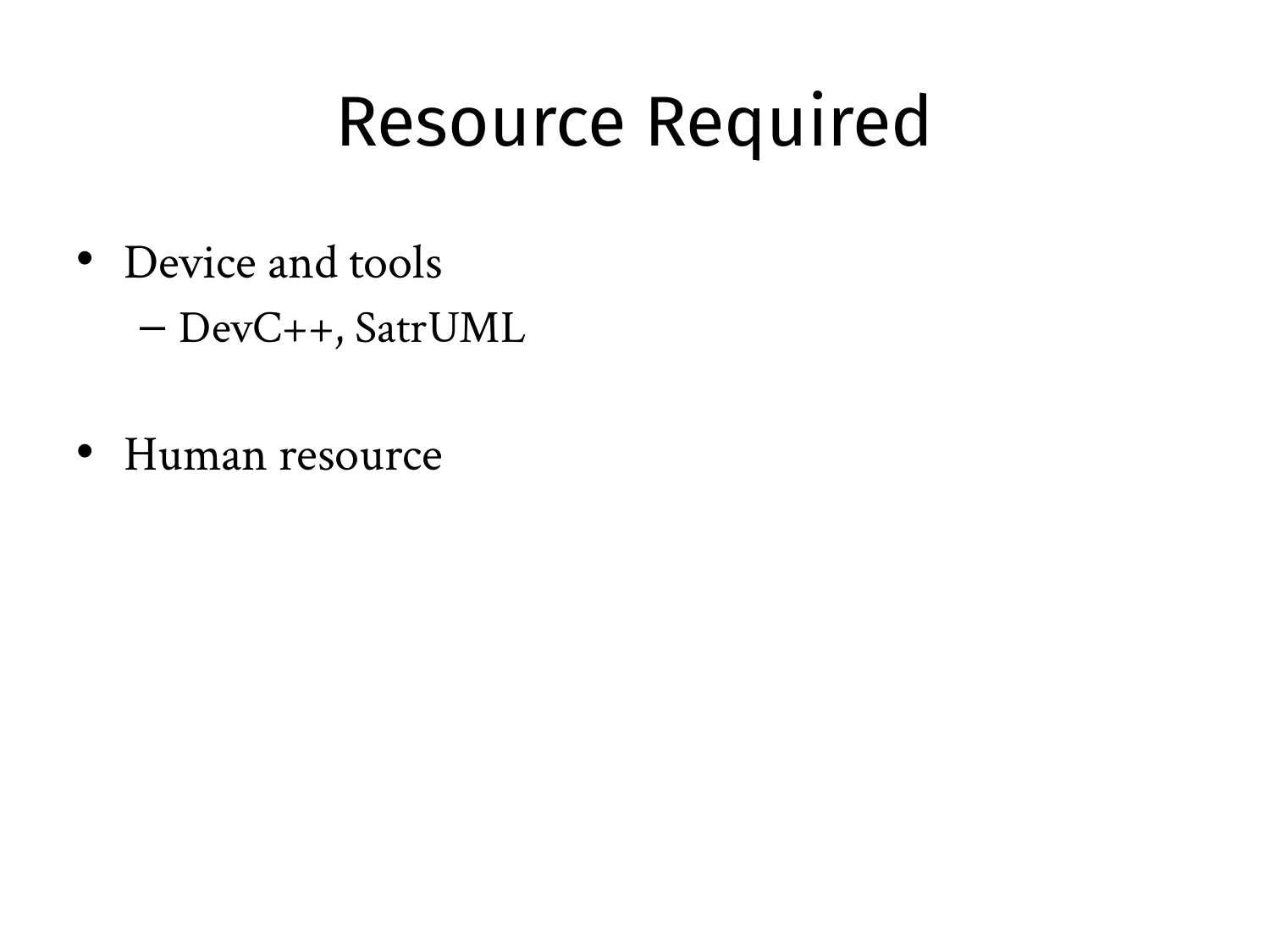

# Resource Required
Device and tools
DevC++, SatrUML

Human resource